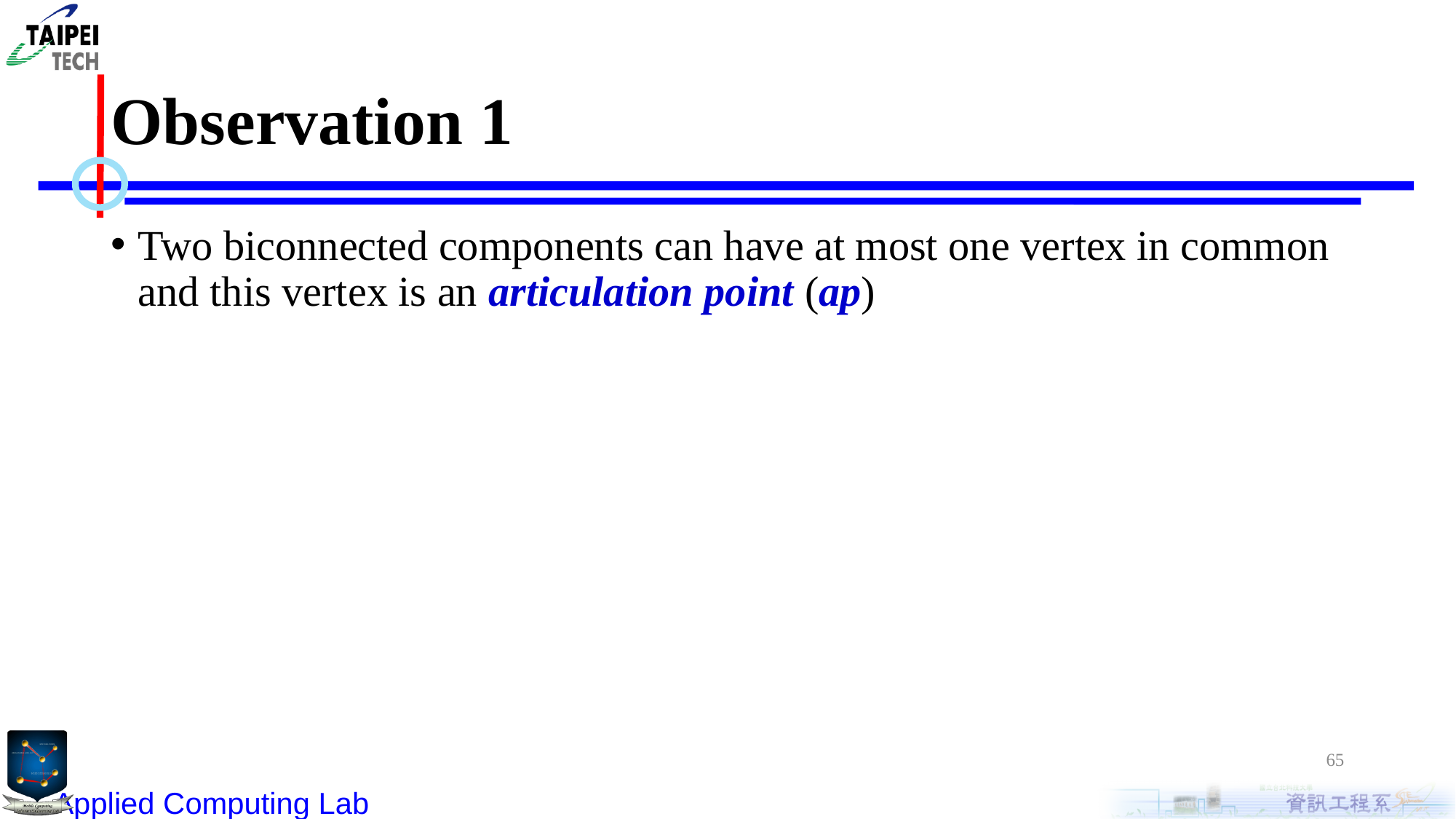

# Observation 1
Two biconnected components can have at most one vertex in common and this vertex is an articulation point (ap)
65